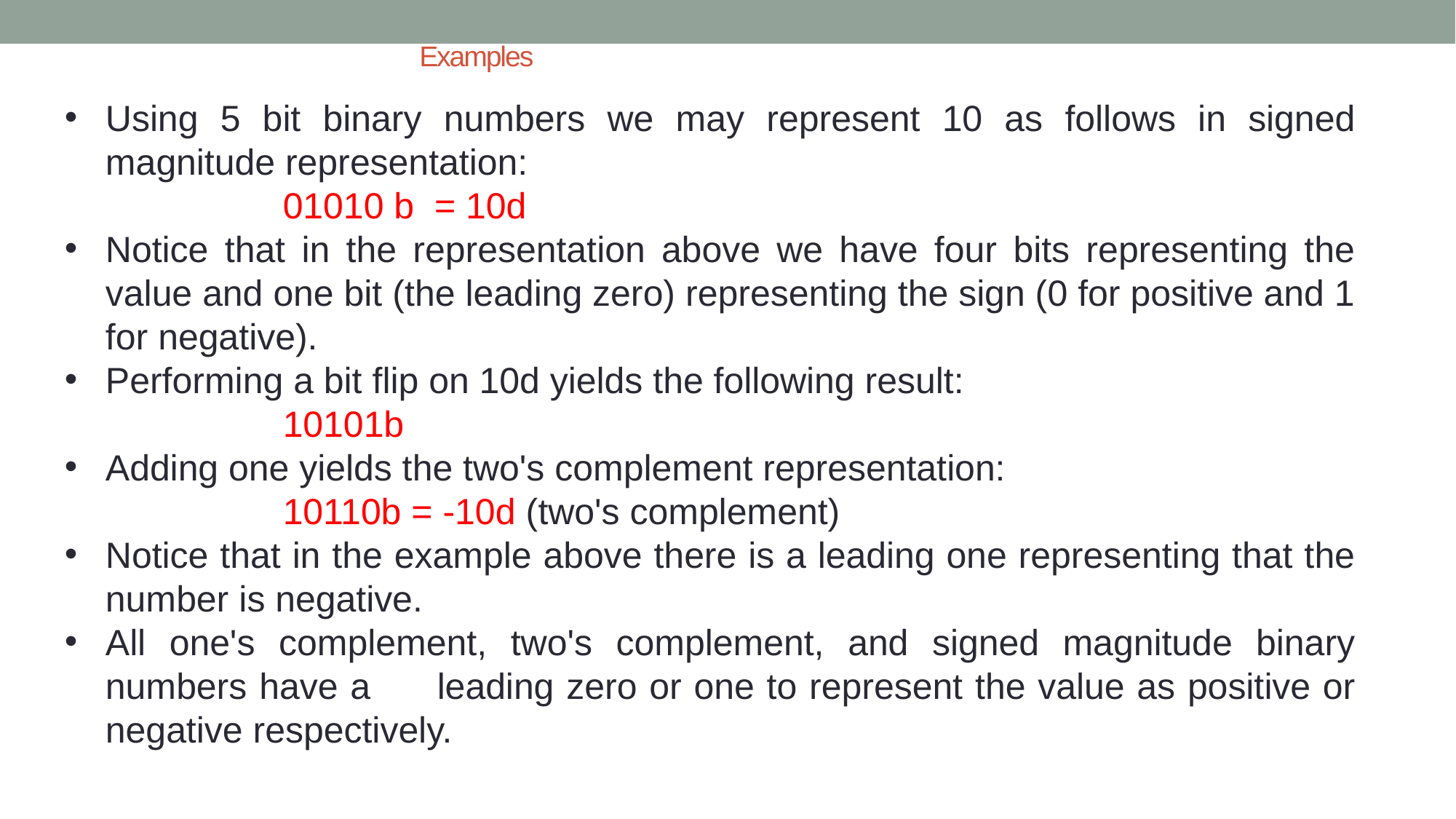

# Examples
Using 5 bit binary numbers we may represent 10 as follows in signed magnitude representation:
		01010 b  = 10d
Notice that in the representation above we have four bits representing the value and one bit (the leading zero) representing the sign (0 for positive and 1 for negative).
Performing a bit flip on 10d yields the following result:
		10101b
Adding one yields the two's complement representation:
		10110b = -10d (two's complement)
Notice that in the example above there is a leading one representing that the number is negative.
All one's complement, two's complement, and signed magnitude binary numbers have a	leading zero or one to represent the value as positive or negative respectively.